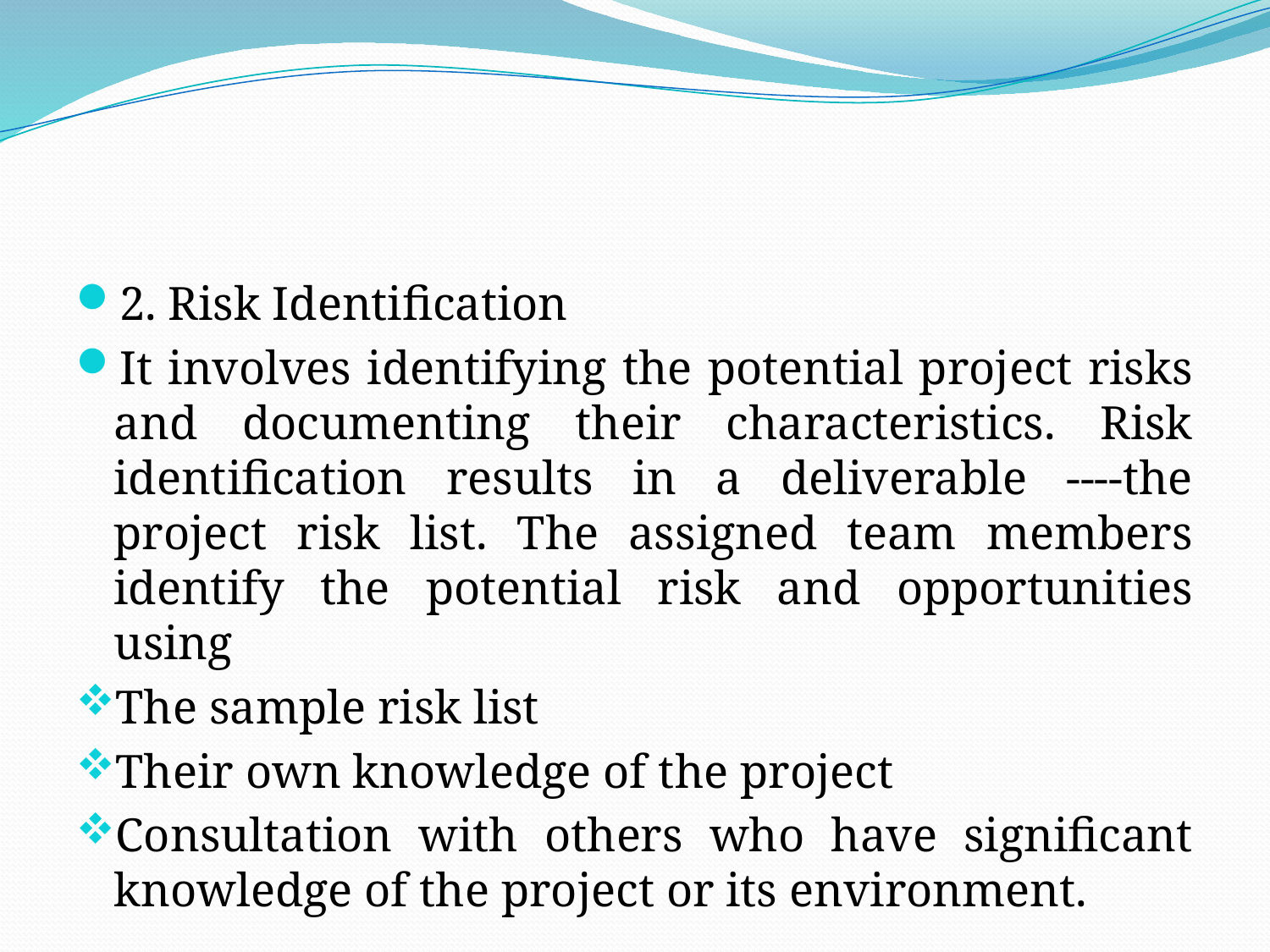

#
2. Risk Identification
It involves identifying the potential project risks and documenting their characteristics. Risk identification results in a deliverable ----the project risk list. The assigned team members identify the potential risk and opportunities using
The sample risk list
Their own knowledge of the project
Consultation with others who have significant knowledge of the project or its environment.